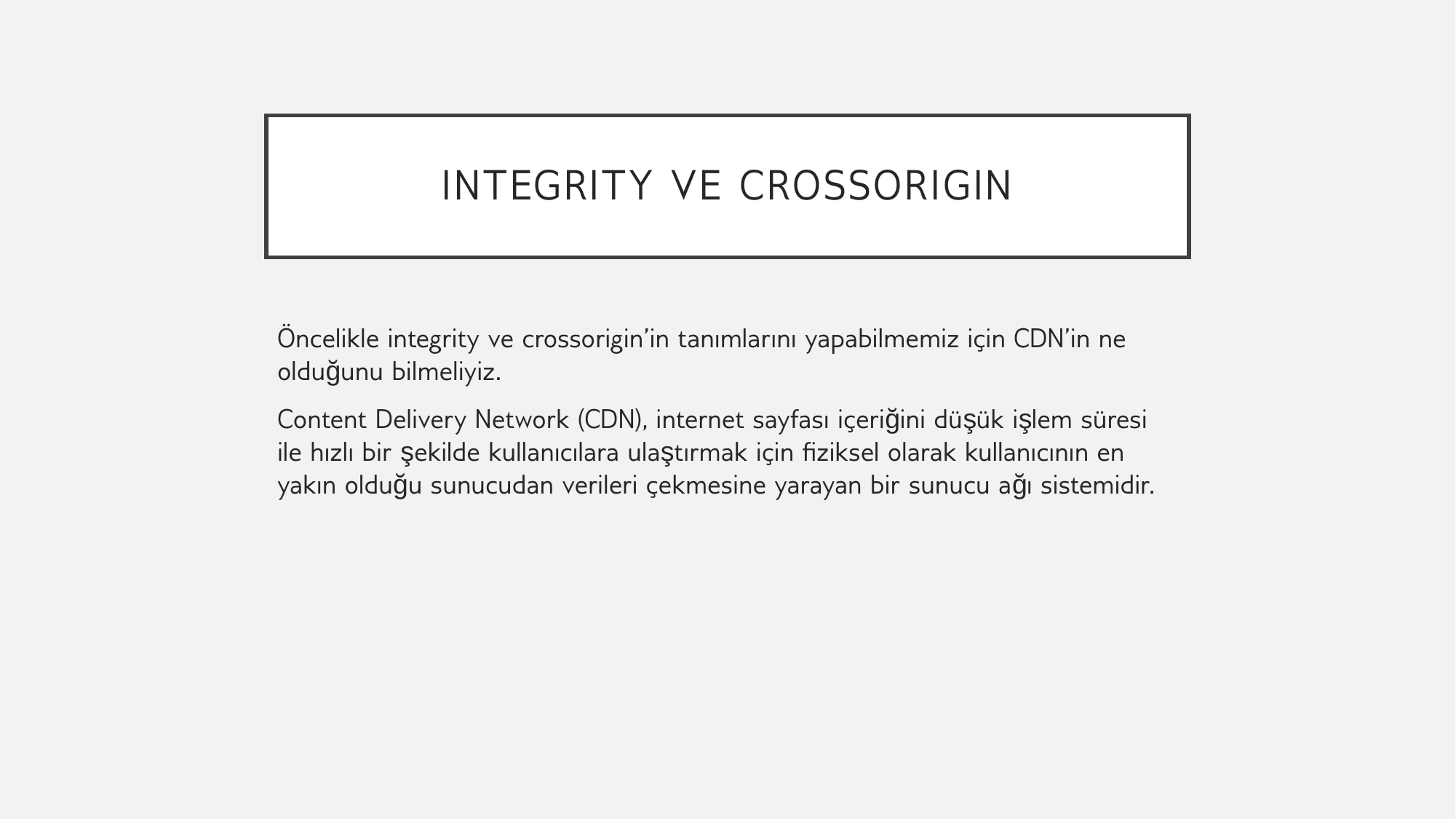

# Integrıty ve crossorıgın
Öncelikle integrity ve crossorigin’in tanımlarını yapabilmemiz için CDN’in ne olduğunu bilmeliyiz.
Content Delivery Network (CDN), internet sayfası içeriğini düşük işlem süresi ile hızlı bir şekilde kullanıcılara ulaştırmak için fiziksel olarak kullanıcının en yakın olduğu sunucudan verileri çekmesine yarayan bir sunucu ağı sistemidir.